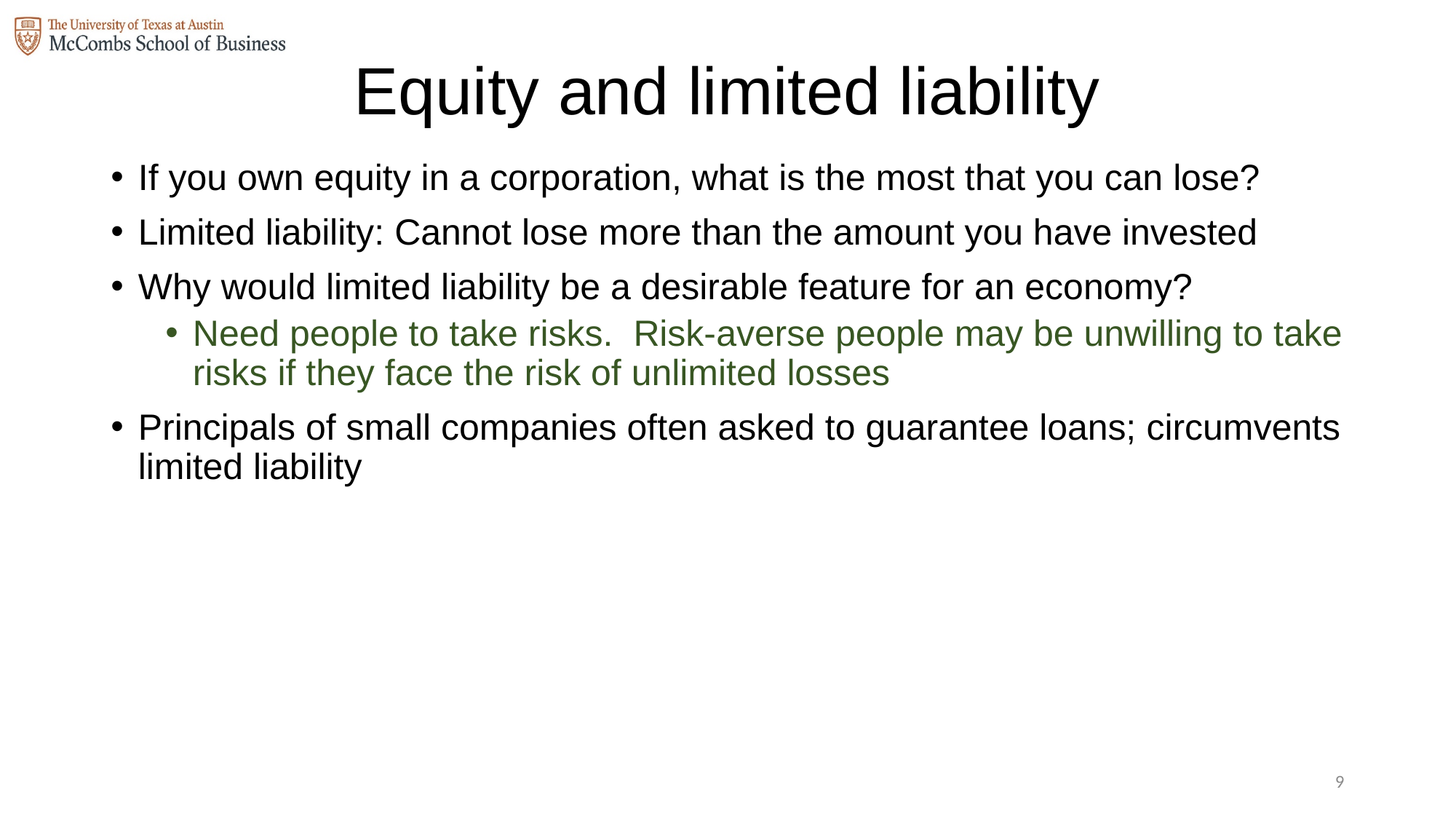

# Equity and limited liability
If you own equity in a corporation, what is the most that you can lose?
Limited liability: Cannot lose more than the amount you have invested
Why would limited liability be a desirable feature for an economy?
Need people to take risks.  Risk-averse people may be unwilling to take risks if they face the risk of unlimited losses
Principals of small companies often asked to guarantee loans; circumvents limited liability

9